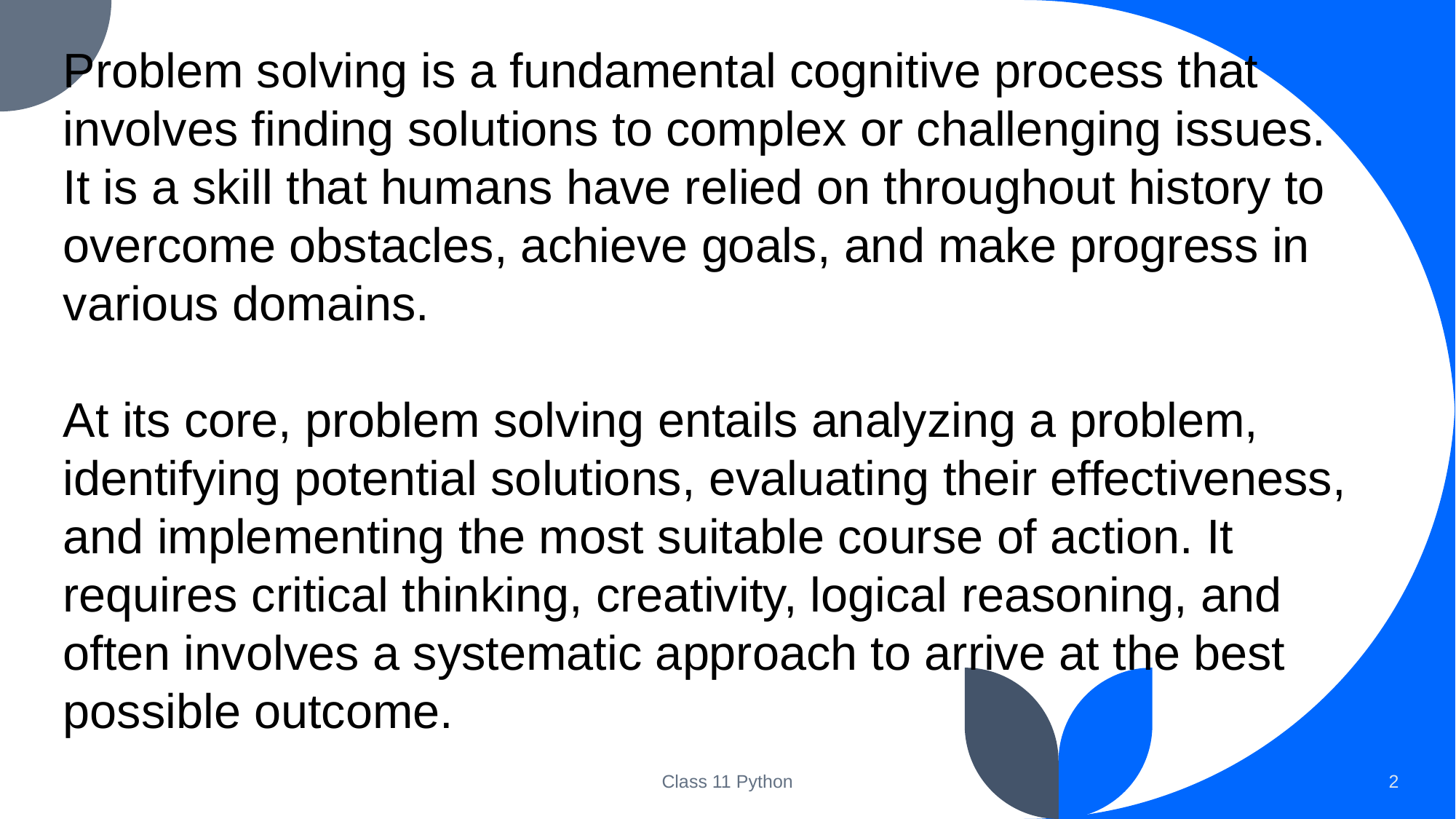

Problem solving is a fundamental cognitive process that involves finding solutions to complex or challenging issues. It is a skill that humans have relied on throughout history to overcome obstacles, achieve goals, and make progress in various domains.

At its core, problem solving entails analyzing a problem, identifying potential solutions, evaluating their effectiveness, and implementing the most suitable course of action. It requires critical thinking, creativity, logical reasoning, and often involves a systematic approach to arrive at the best possible outcome.
Class 11 Python
2